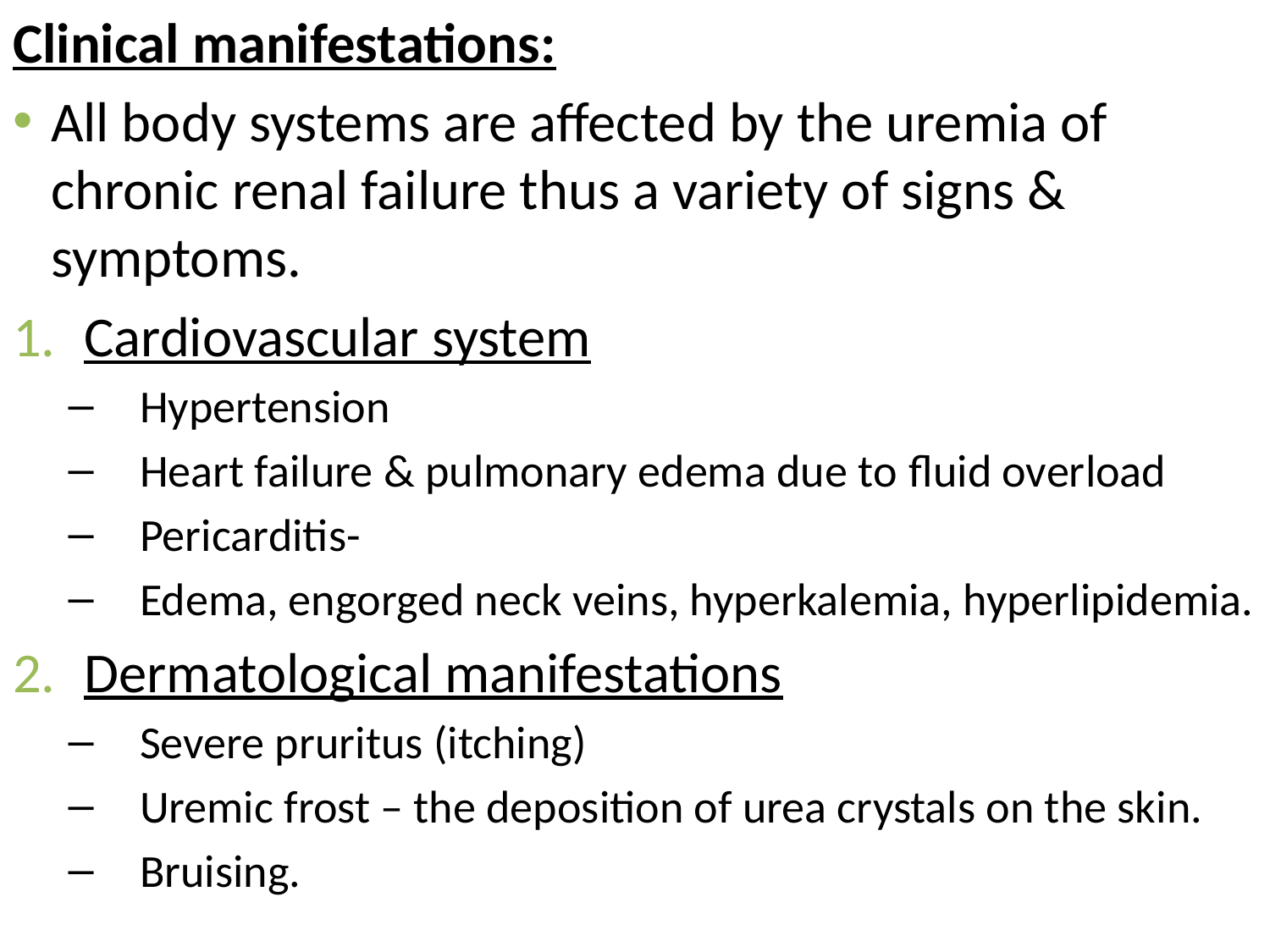

Clinical manifestations:
All body systems are affected by the uremia of chronic renal failure thus a variety of signs & symptoms.
Cardiovascular system
Hypertension
Heart failure & pulmonary edema due to fluid overload
Pericarditis-
Edema, engorged neck veins, hyperkalemia, hyperlipidemia.
Dermatological manifestations
Severe pruritus (itching)
Uremic frost – the deposition of urea crystals on the skin.
Bruising.
#